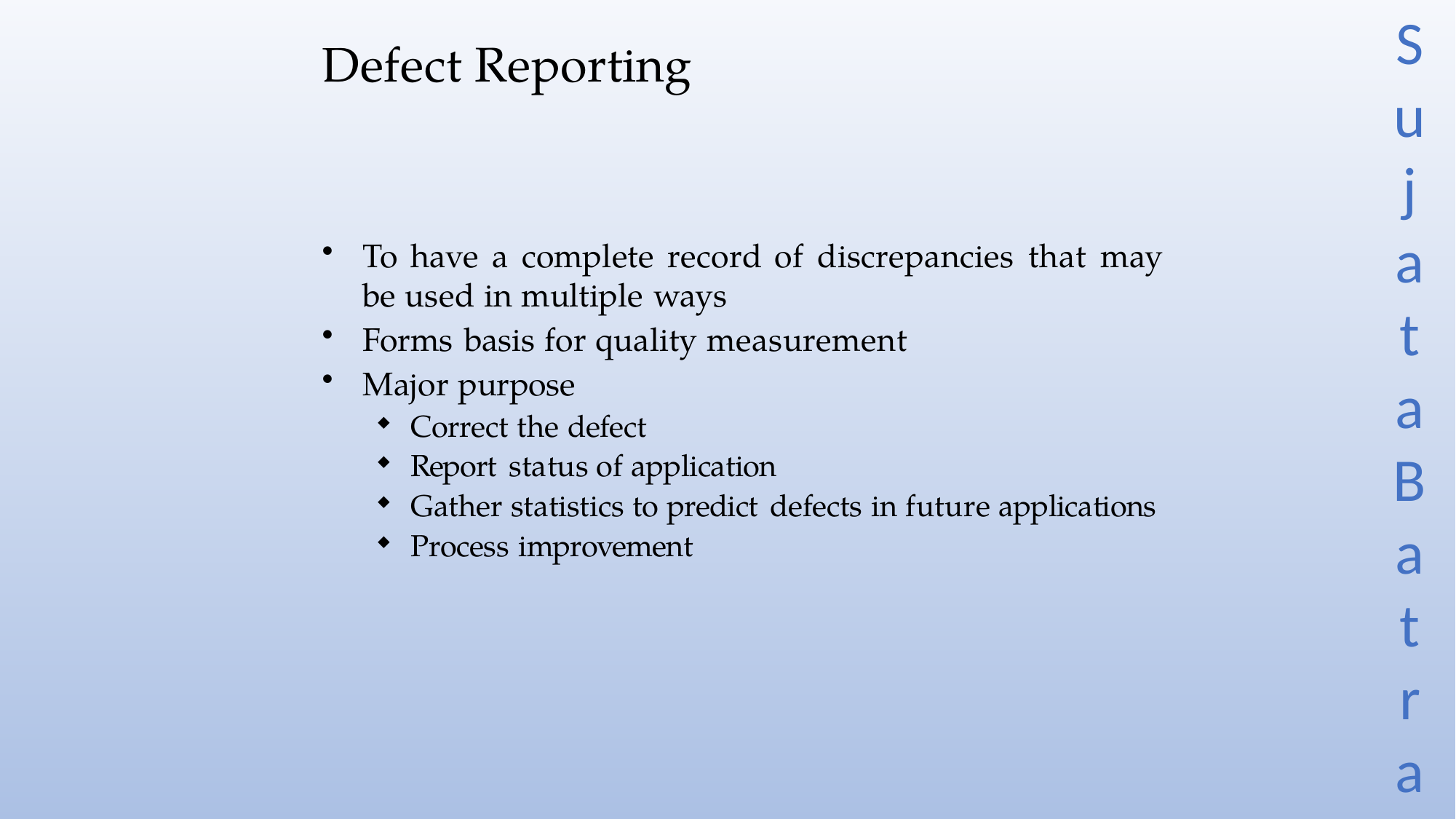

# Defect Reporting
To have a complete record of discrepancies that may
be used in multiple ways
Forms basis for quality measurement
Major purpose
Correct the defect
Report status of application
Gather statistics to predict defects in future applications
Process improvement